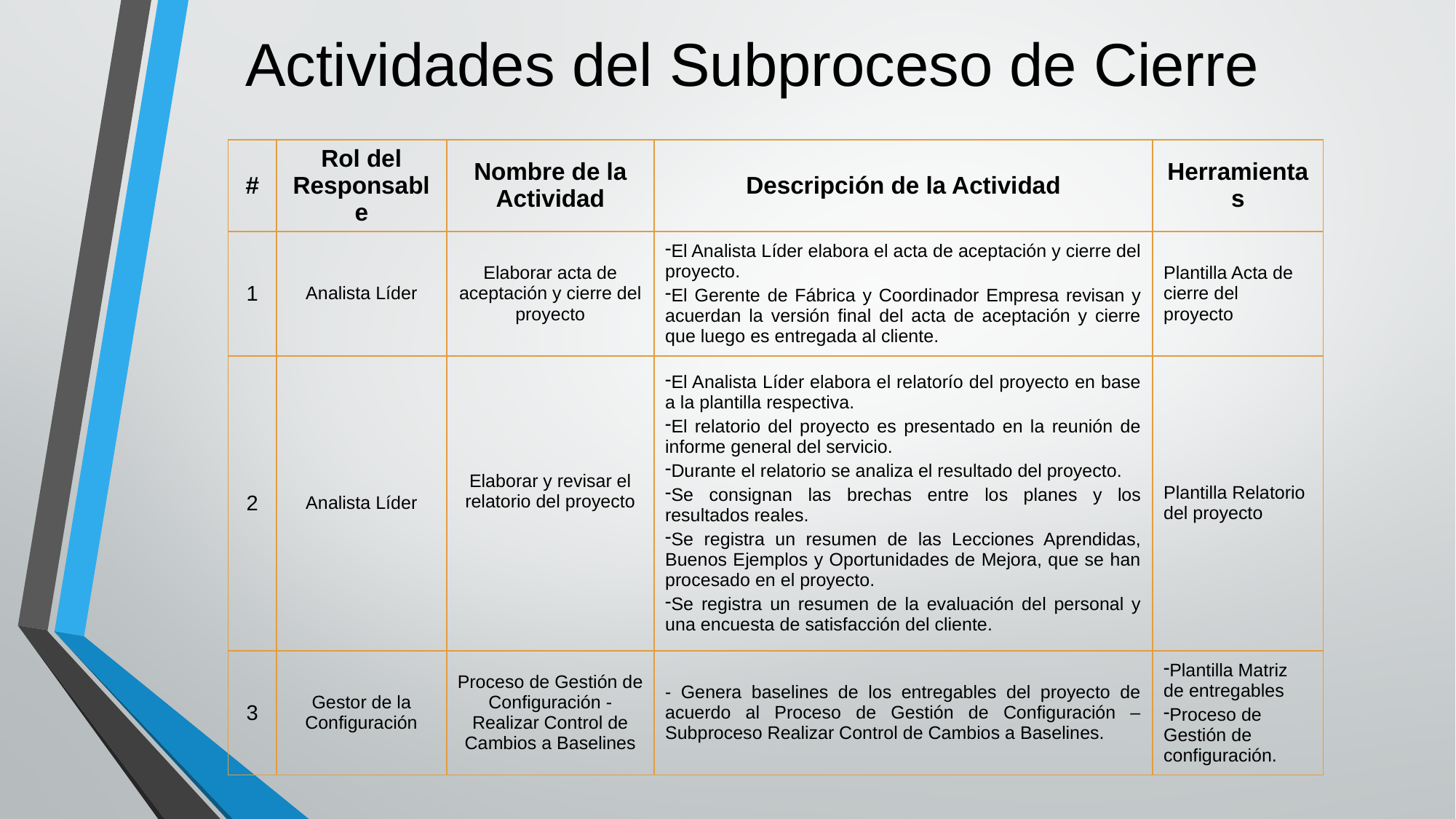

# Actividades del Subproceso de Cierre
| # | Rol del Responsable | Nombre de la Actividad | Descripción de la Actividad | Herramientas |
| --- | --- | --- | --- | --- |
| 1 | Analista Líder | Elaborar acta de aceptación y cierre del proyecto | El Analista Líder elabora el acta de aceptación y cierre del proyecto. El Gerente de Fábrica y Coordinador Empresa revisan y acuerdan la versión final del acta de aceptación y cierre que luego es entregada al cliente. | Plantilla Acta de cierre del proyecto |
| 2 | Analista Líder | Elaborar y revisar el relatorio del proyecto | El Analista Líder elabora el relatorío del proyecto en base a la plantilla respectiva. El relatorio del proyecto es presentado en la reunión de informe general del servicio. Durante el relatorio se analiza el resultado del proyecto. Se consignan las brechas entre los planes y los resultados reales. Se registra un resumen de las Lecciones Aprendidas, Buenos Ejemplos y Oportunidades de Mejora, que se han procesado en el proyecto. Se registra un resumen de la evaluación del personal y una encuesta de satisfacción del cliente. | Plantilla Relatorio del proyecto |
| 3 | Gestor de la Configuración | Proceso de Gestión de Configuración - Realizar Control de Cambios a Baselines | - Genera baselines de los entregables del proyecto de acuerdo al Proceso de Gestión de Configuración – Subproceso Realizar Control de Cambios a Baselines. | Plantilla Matriz de entregables Proceso de Gestión de configuración. |